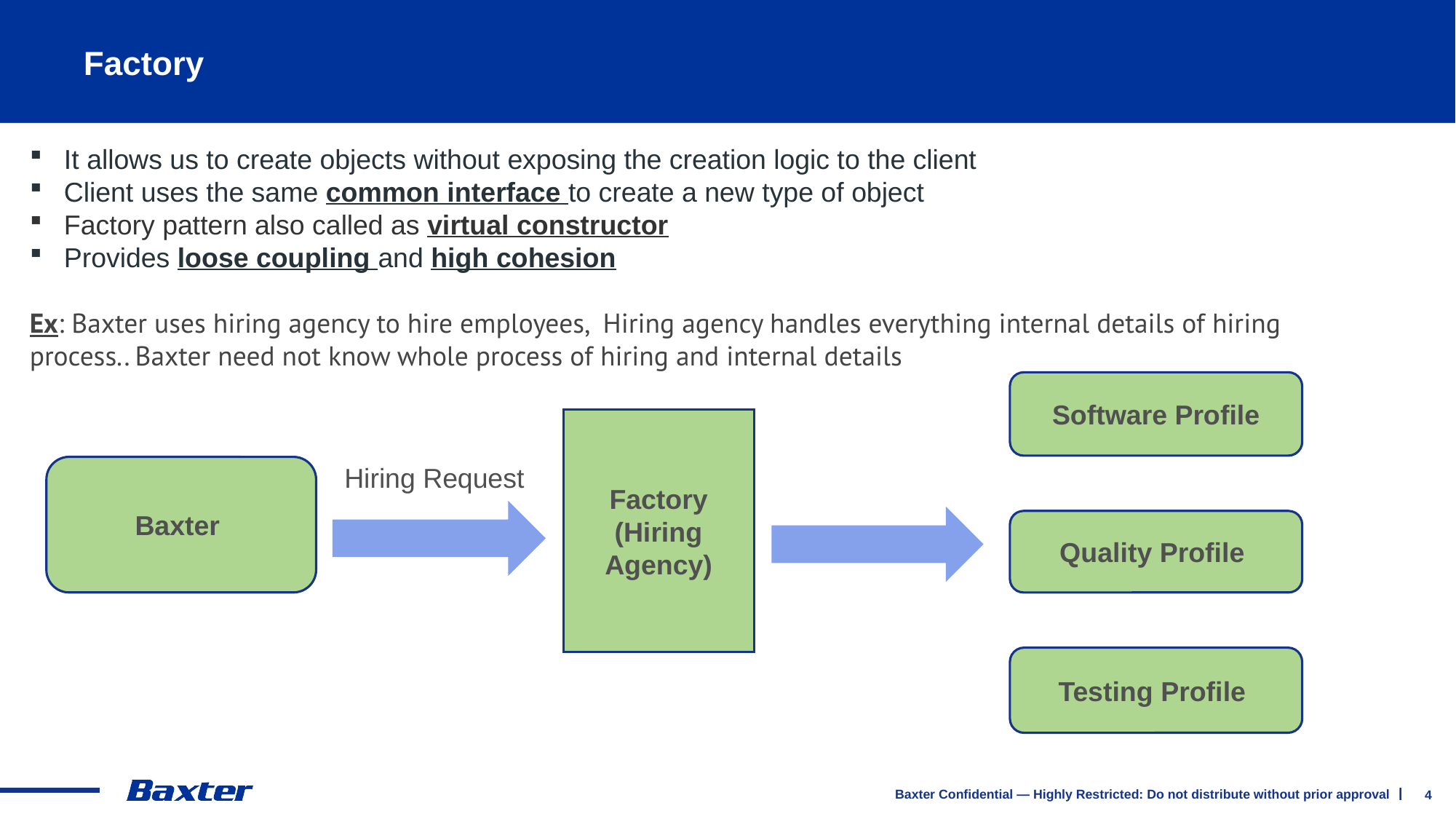

# Factory
It allows us to create objects without exposing the creation logic to the client
Client uses the same common interface to create a new type of object
Factory pattern also called as virtual constructor
Provides loose coupling and high cohesion

Ex: Baxter uses hiring agency to hire employees,  Hiring agency handles everything internal details of hiring process.. Baxter need not know whole process of hiring and internal details
Software Profile
Factory
(Hiring Agency)
Hiring Request
Baxter

Quality Profile
Testing Profile
4
Baxter Confidential — Highly Restricted: Do not distribute without prior approval